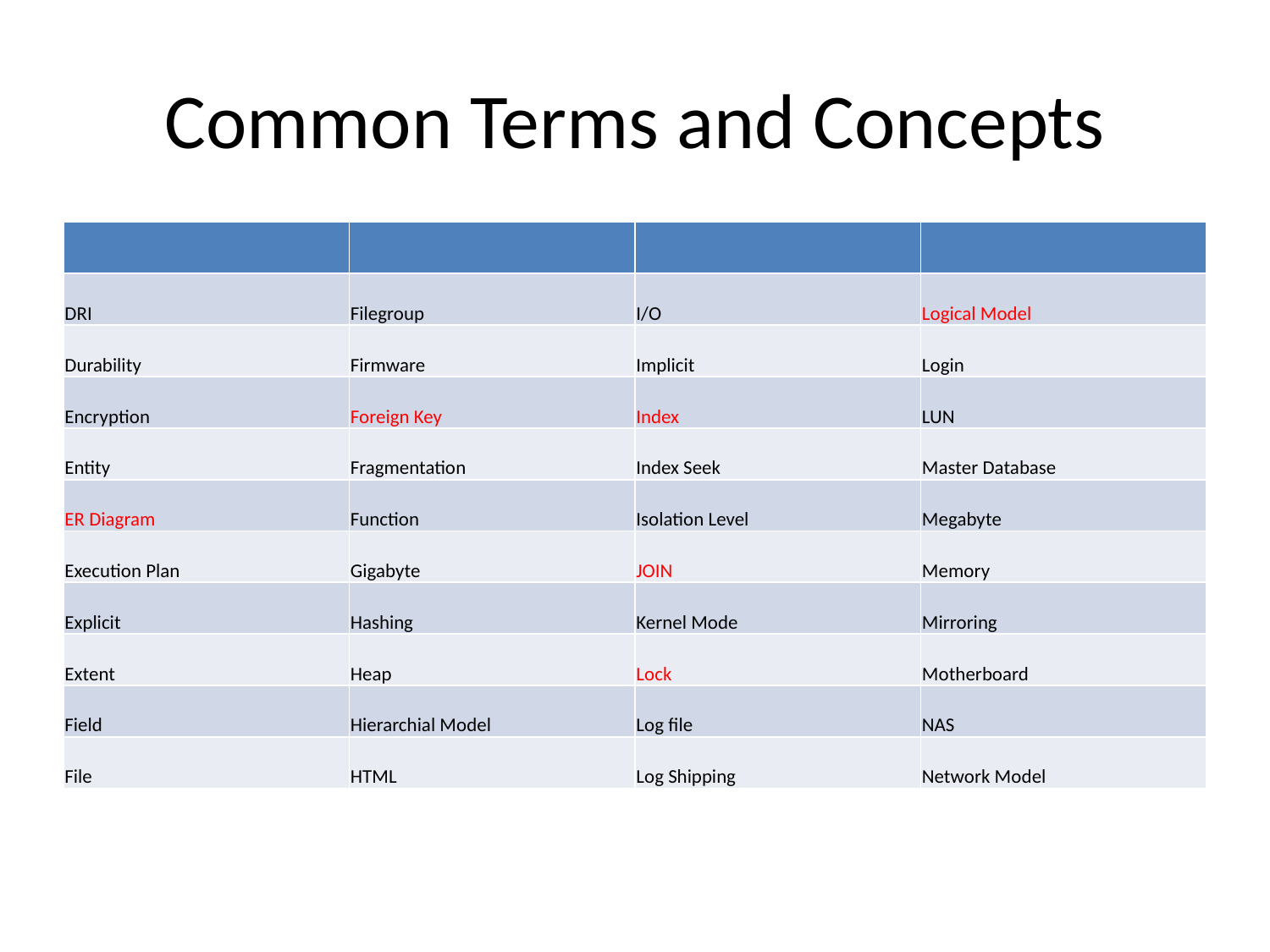

# Common Terms and Concepts
|  |  |  |  |
| --- | --- | --- | --- |
| DRI | Filegroup | I/O | Logical Model |
| Durability | Firmware | Implicit | Login |
| Encryption | Foreign Key | Index | LUN |
| Entity | Fragmentation | Index Seek | Master Database |
| ER Diagram | Function | Isolation Level | Megabyte |
| Execution Plan | Gigabyte | JOIN | Memory |
| Explicit | Hashing | Kernel Mode | Mirroring |
| Extent | Heap | Lock | Motherboard |
| Field | Hierarchial Model | Log file | NAS |
| File | HTML | Log Shipping | Network Model |